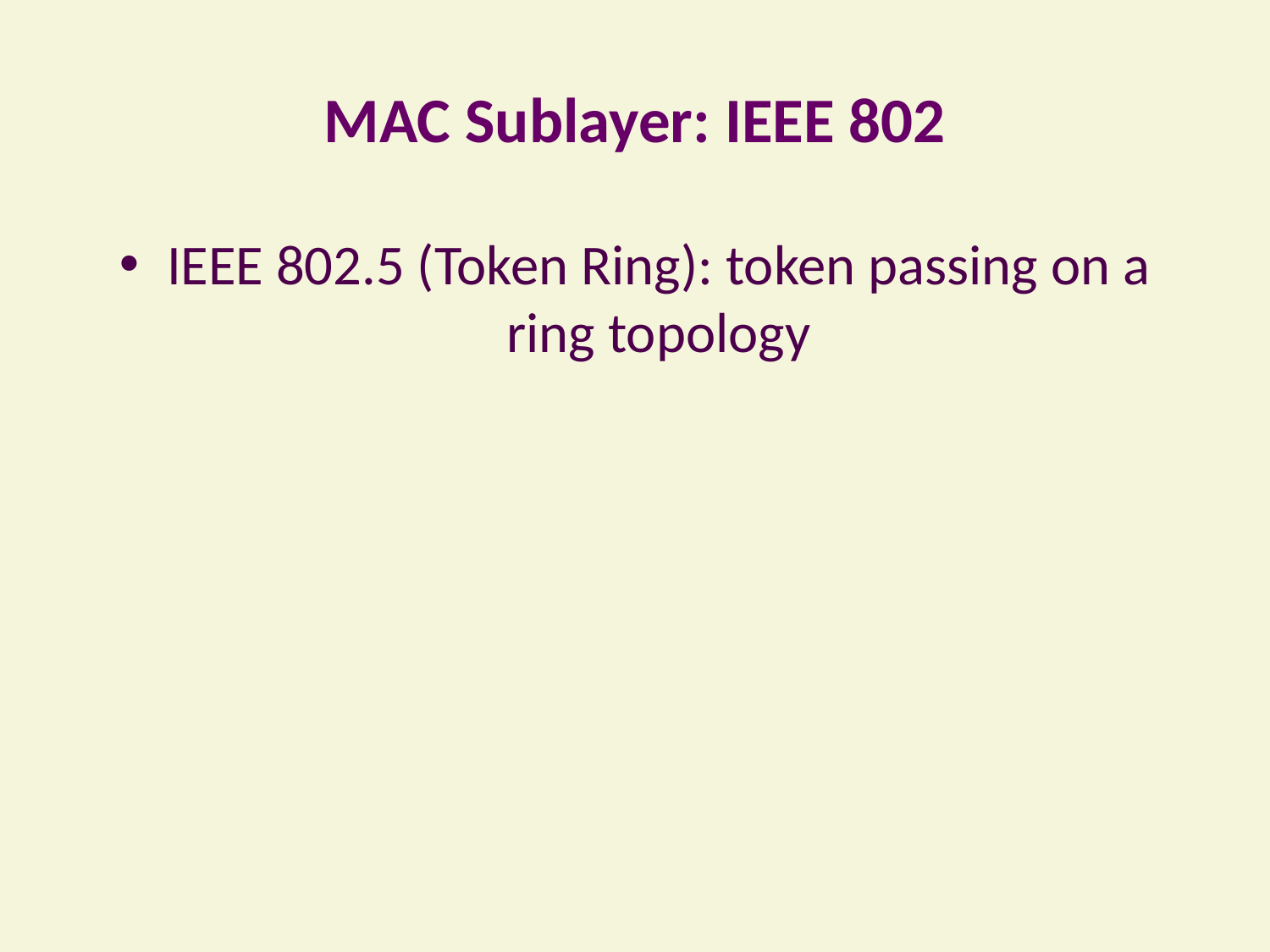

# MAC Sublayer: IEEE 802
IEEE 802.5 (Token Ring): token passing on a ring topology